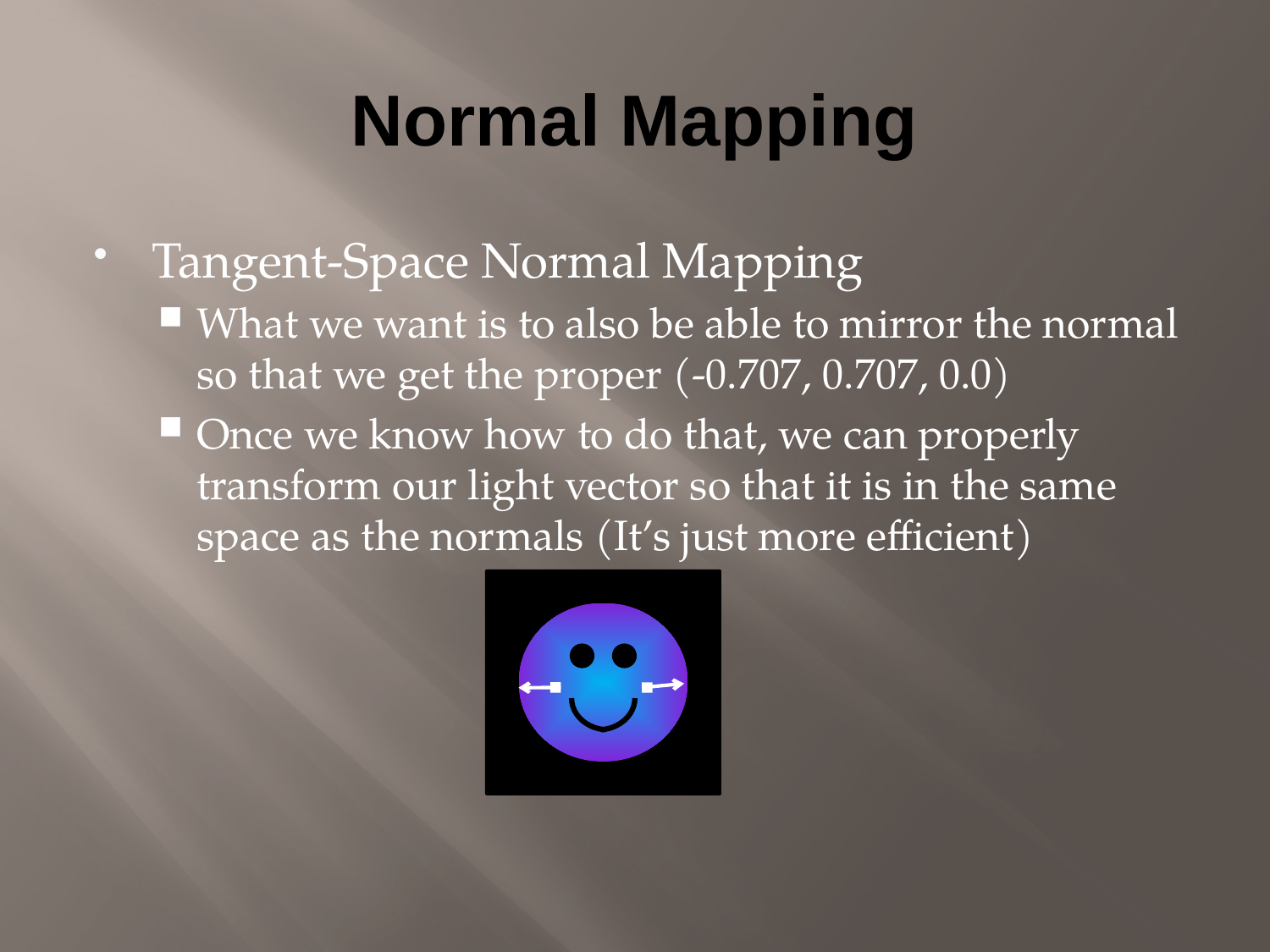

# Normal Mapping
Tangent-Space Normal Mapping
What we want is to also be able to mirror the normal so that we get the proper (-0.707, 0.707, 0.0)
Once we know how to do that, we can properly transform our light vector so that it is in the same space as the normals (It’s just more efficient)